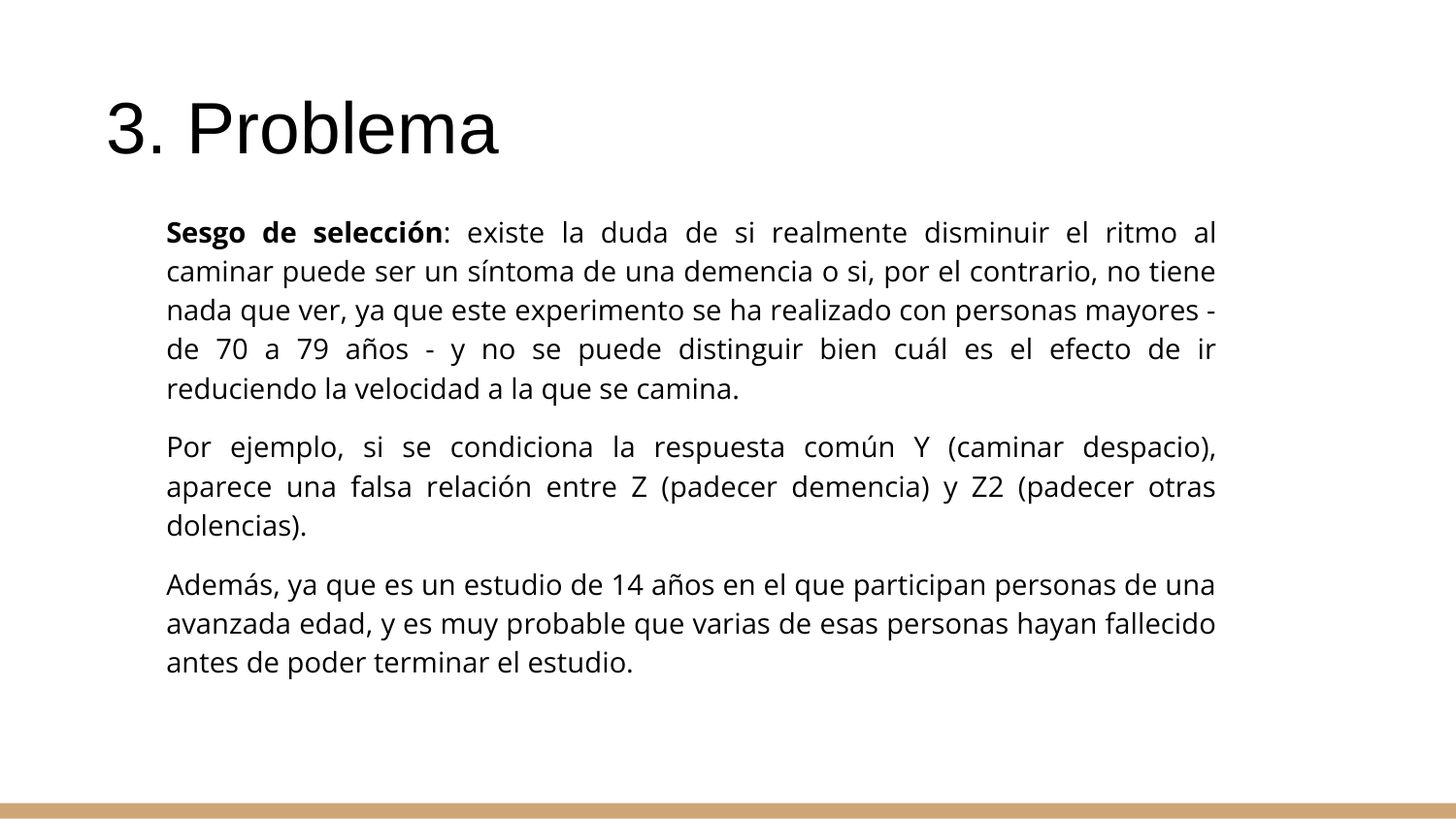

# 3. Problema
Sesgo de selección: existe la duda de si realmente disminuir el ritmo al caminar puede ser un síntoma de una demencia o si, por el contrario, no tiene nada que ver, ya que este experimento se ha realizado con personas mayores - de 70 a 79 años - y no se puede distinguir bien cuál es el efecto de ir reduciendo la velocidad a la que se camina.
Por ejemplo, si se condiciona la respuesta común Y (caminar despacio), aparece una falsa relación entre Z (padecer demencia) y Z2 (padecer otras dolencias).
Además, ya que es un estudio de 14 años en el que participan personas de una avanzada edad, y es muy probable que varias de esas personas hayan fallecido antes de poder terminar el estudio.